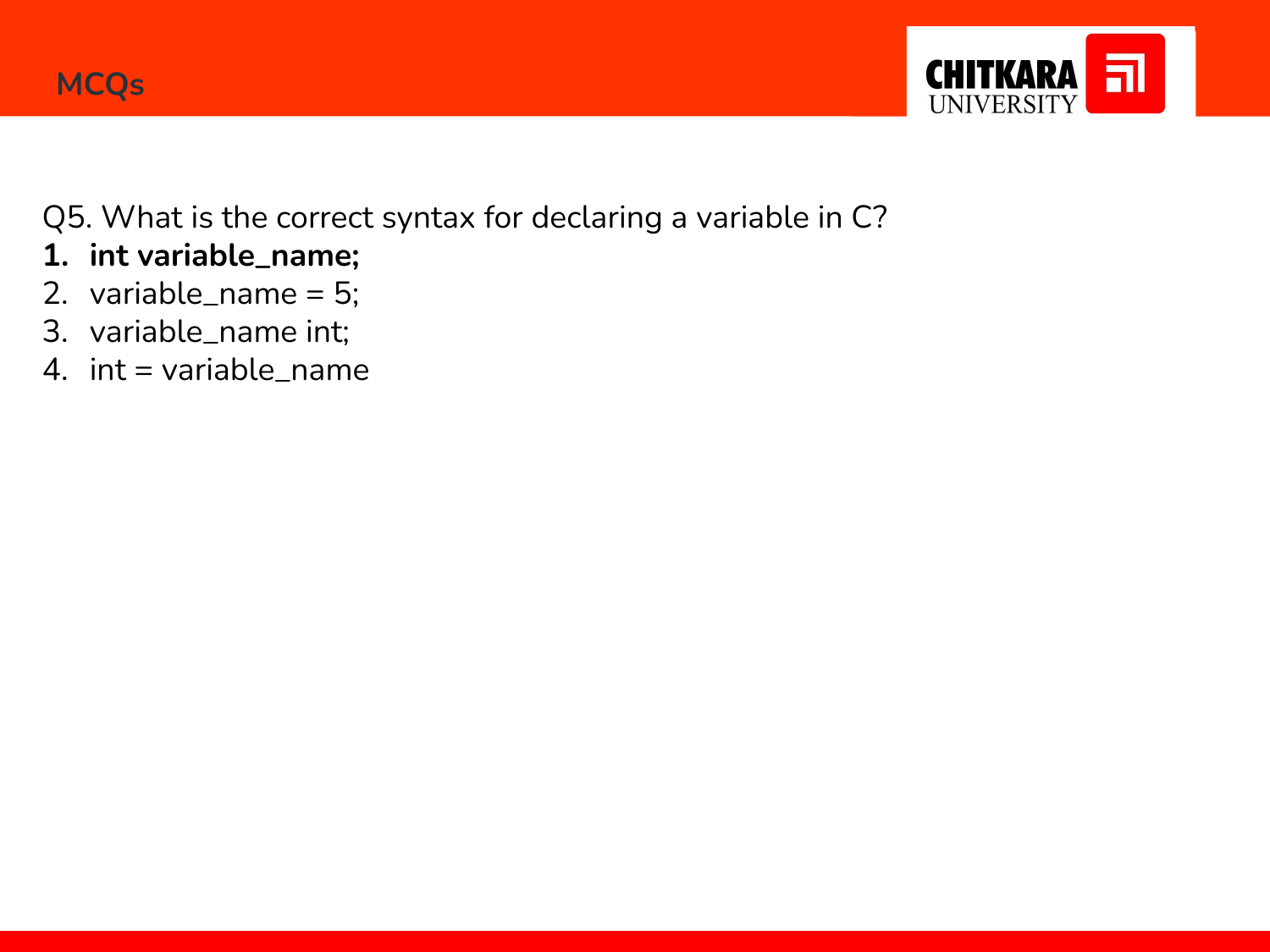

# MCQs
Q5. What is the correct syntax for declaring a variable in C?
int variable_name;
variable_name = 5;
variable_name int;
int = variable_name